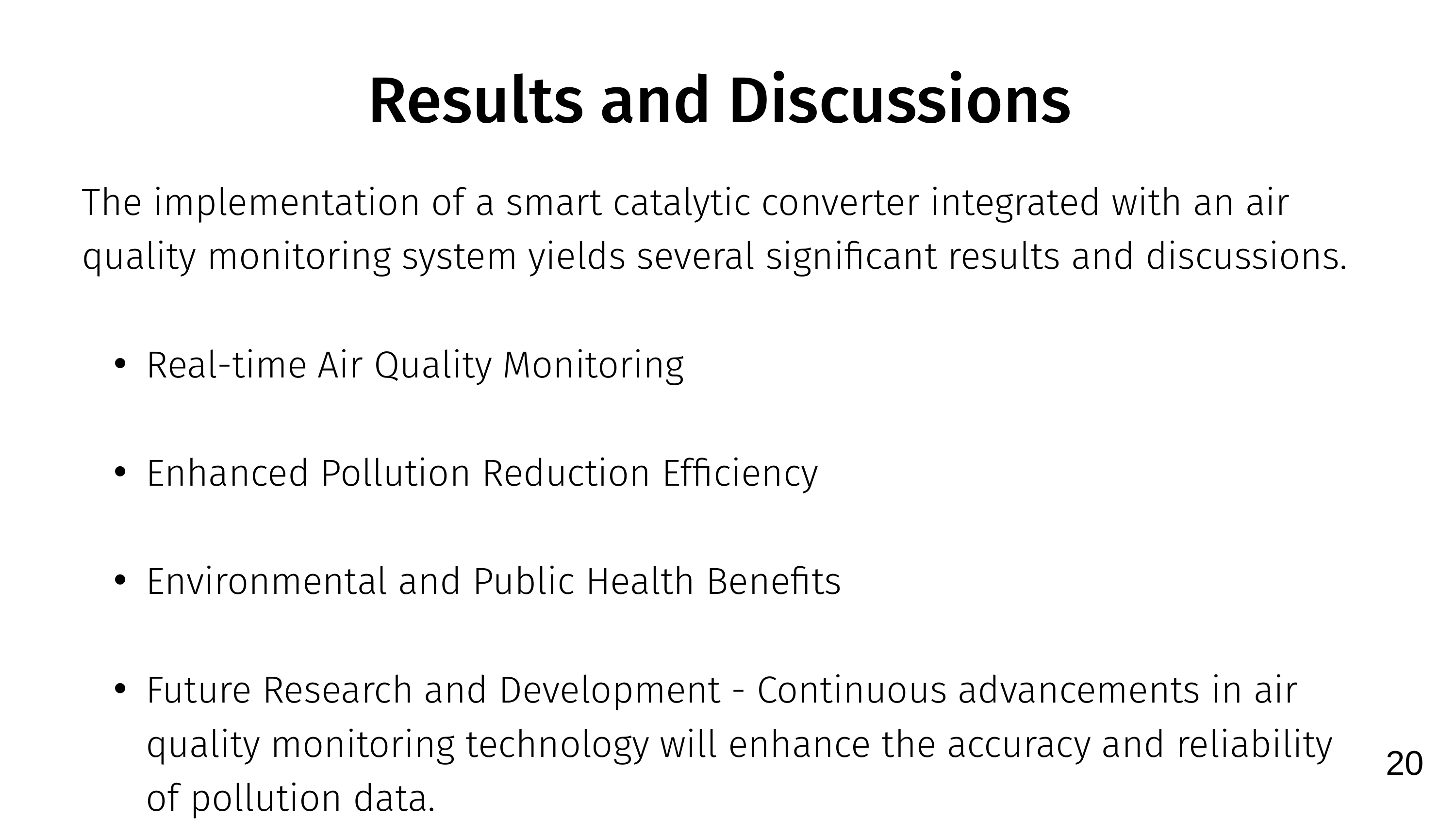

Results and Discussions
The implementation of a smart catalytic converter integrated with an air quality monitoring system yields several significant results and discussions.

Real-time Air Quality Monitoring

Enhanced Pollution Reduction Efficiency

Environmental and Public Health Benefits

Future Research and Development - Continuous advancements in air quality monitoring technology will enhance the accuracy and reliability of pollution data.
20